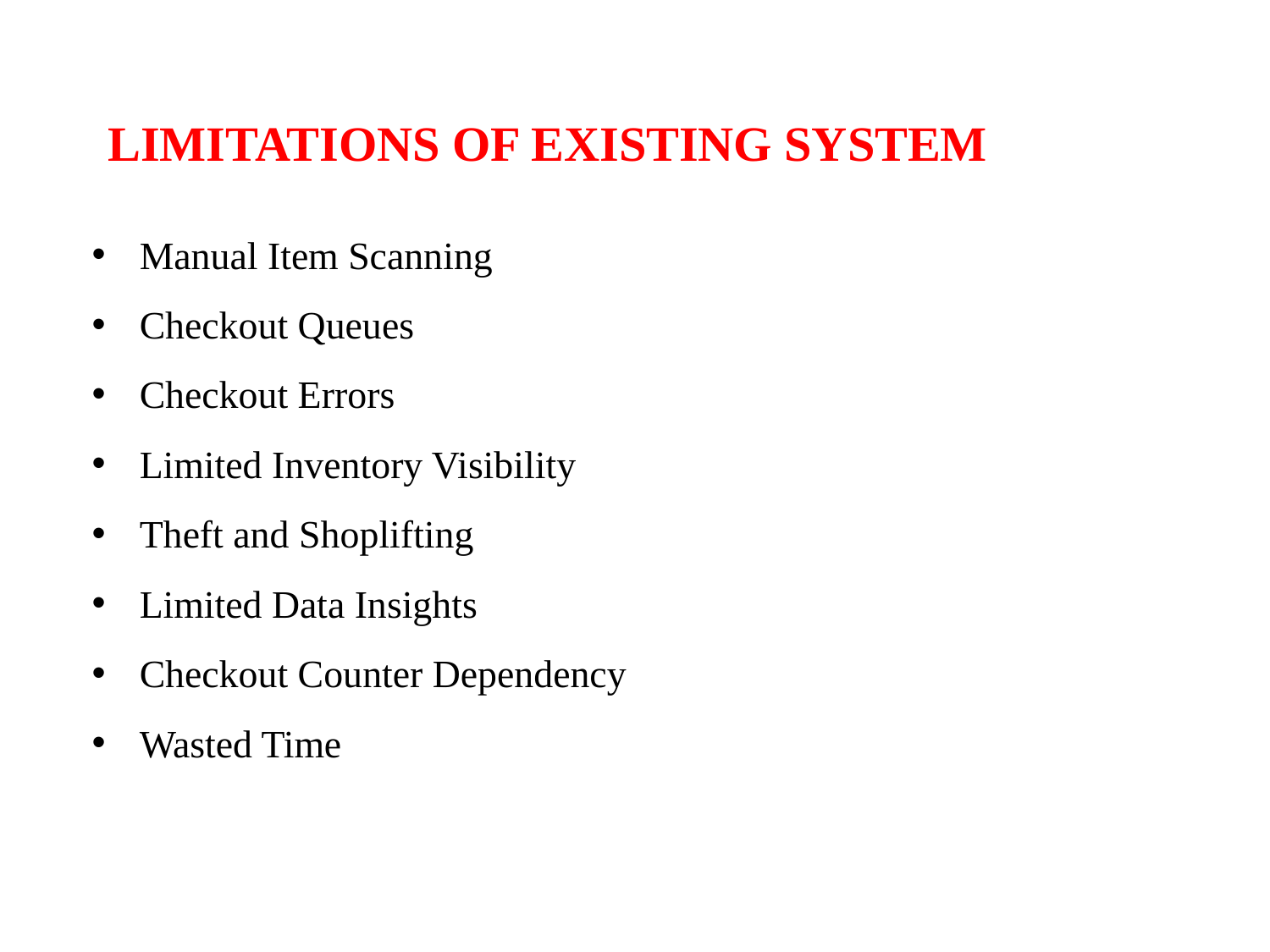

LIMITATIONS OF EXISTING SYSTEM
Manual Item Scanning
Checkout Queues
Checkout Errors
Limited Inventory Visibility
Theft and Shoplifting
Limited Data Insights
Checkout Counter Dependency
Wasted Time